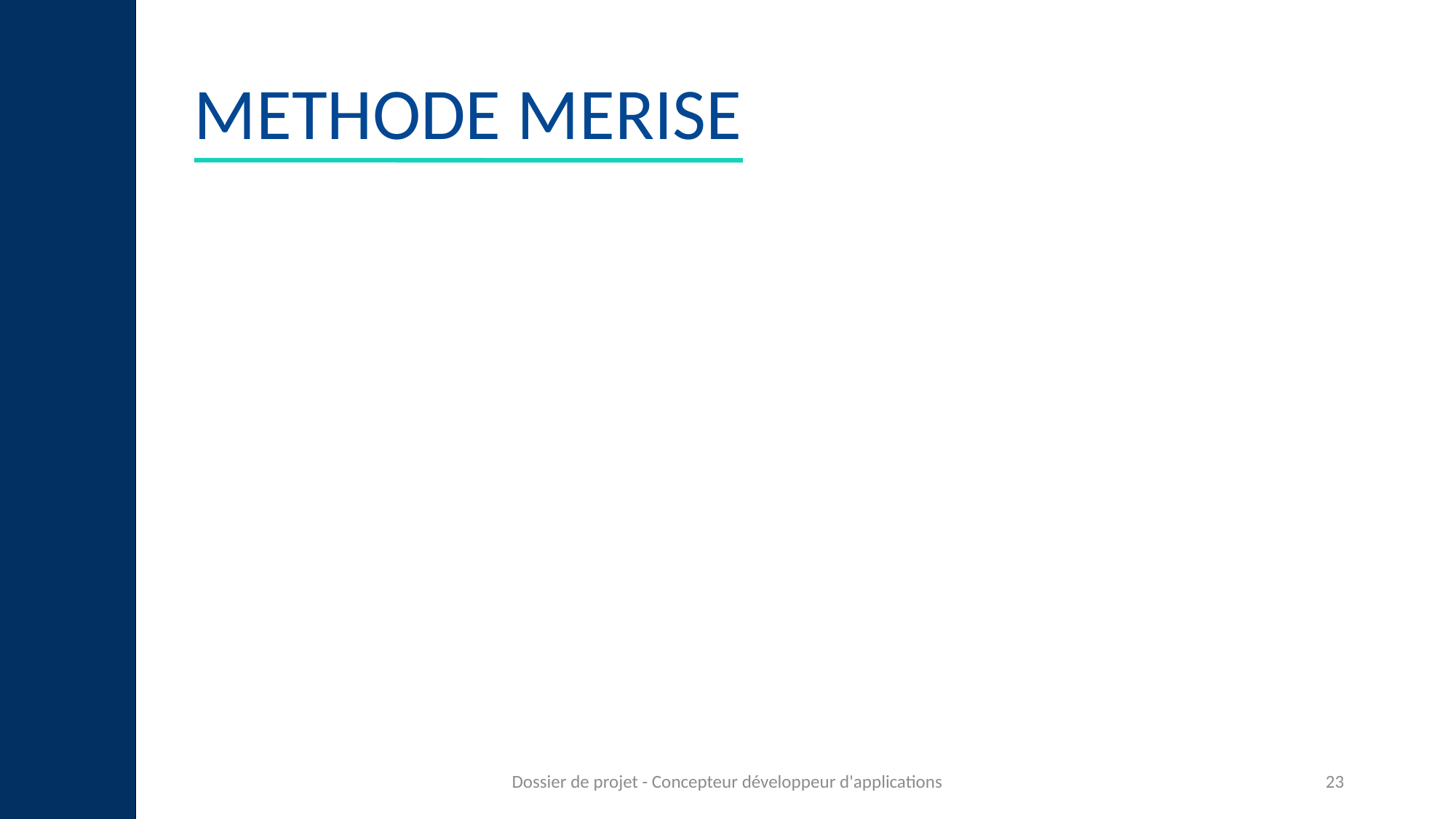

# METHODE MERISE

Dossier de projet - Concepteur développeur d'applications
23